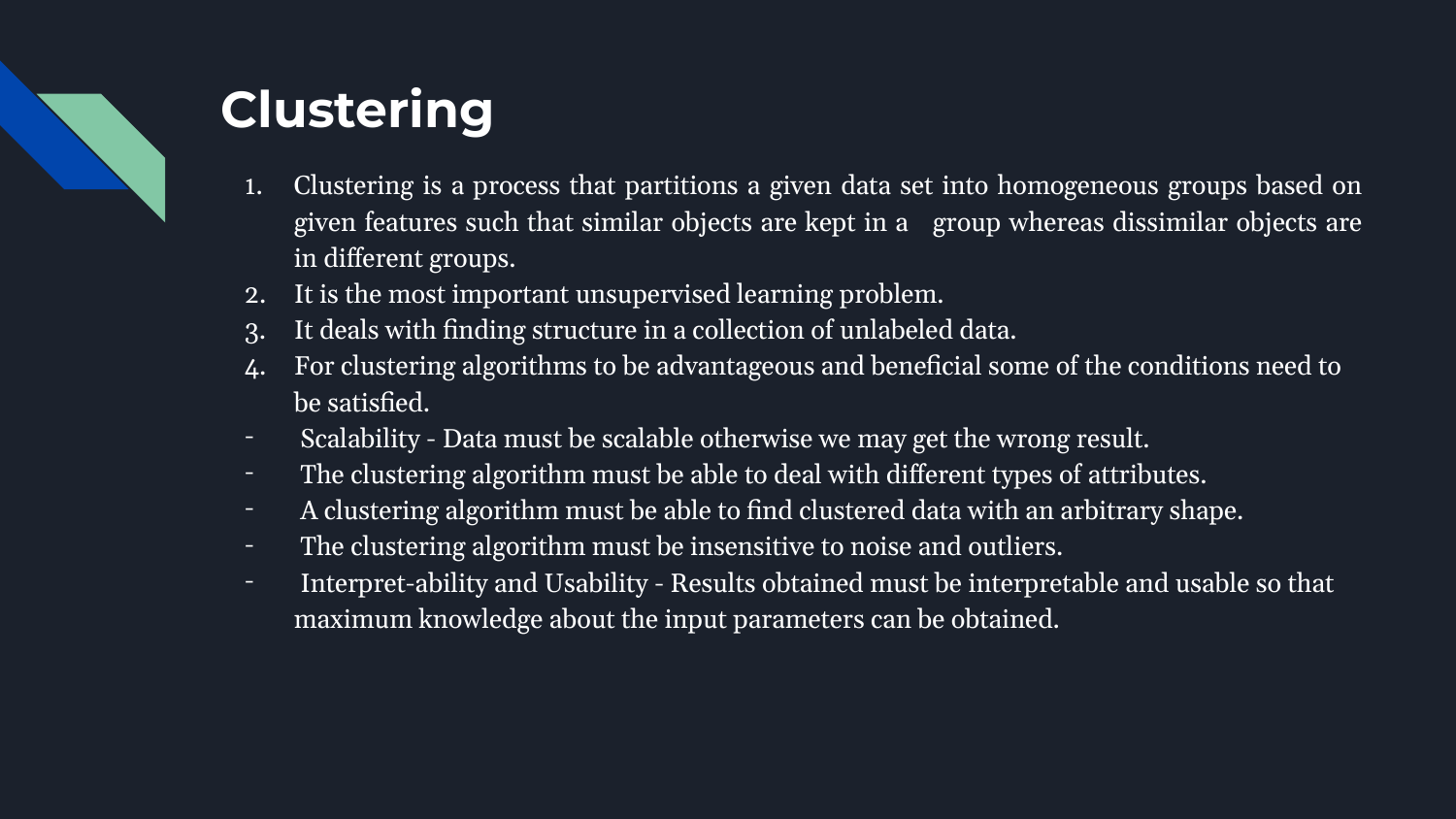

# Clustering
Clustering is a process that partitions a given data set into homogeneous groups based on given features such that similar objects are kept in a   group whereas dissimilar objects are in different groups.
It is the most important unsupervised learning problem.
It deals with finding structure in a collection of unlabeled data.
For clustering algorithms to be advantageous and beneficial some of the conditions need to be satisfied.
 Scalability - Data must be scalable otherwise we may get the wrong result.
 The clustering algorithm must be able to deal with different types of attributes.
 A clustering algorithm must be able to find clustered data with an arbitrary shape.
 The clustering algorithm must be insensitive to noise and outliers.
 Interpret-ability and Usability - Results obtained must be interpretable and usable so that maximum knowledge about the input parameters can be obtained.